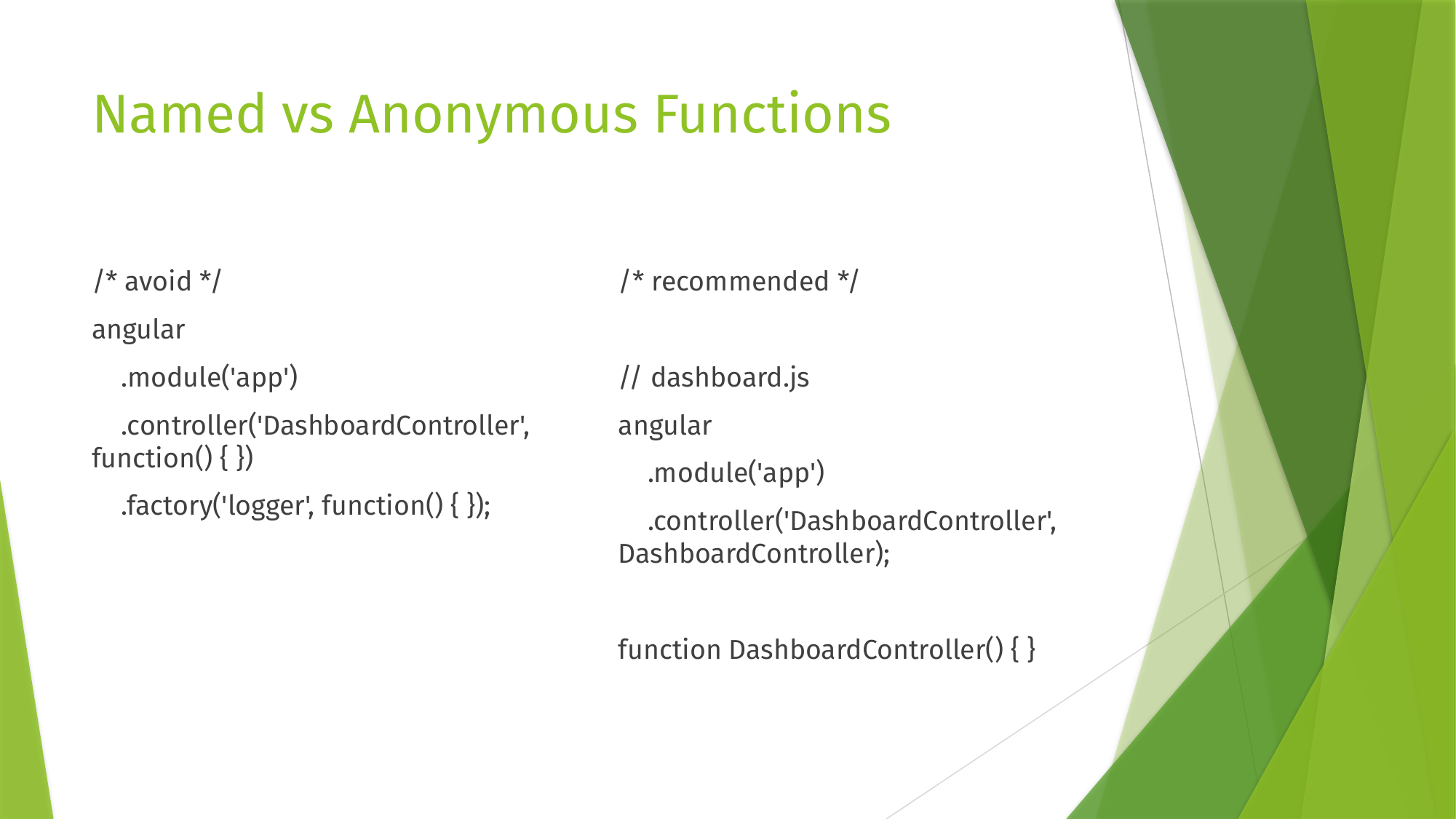

# Named vs Anonymous Functions
/* avoid */
angular
    .module('app')
    .controller('DashboardController', function() { })
    .factory('logger', function() { });

/* recommended */

// dashboard.js
angular
    .module('app')
    .controller('DashboardController', DashboardController);

function DashboardController() { }